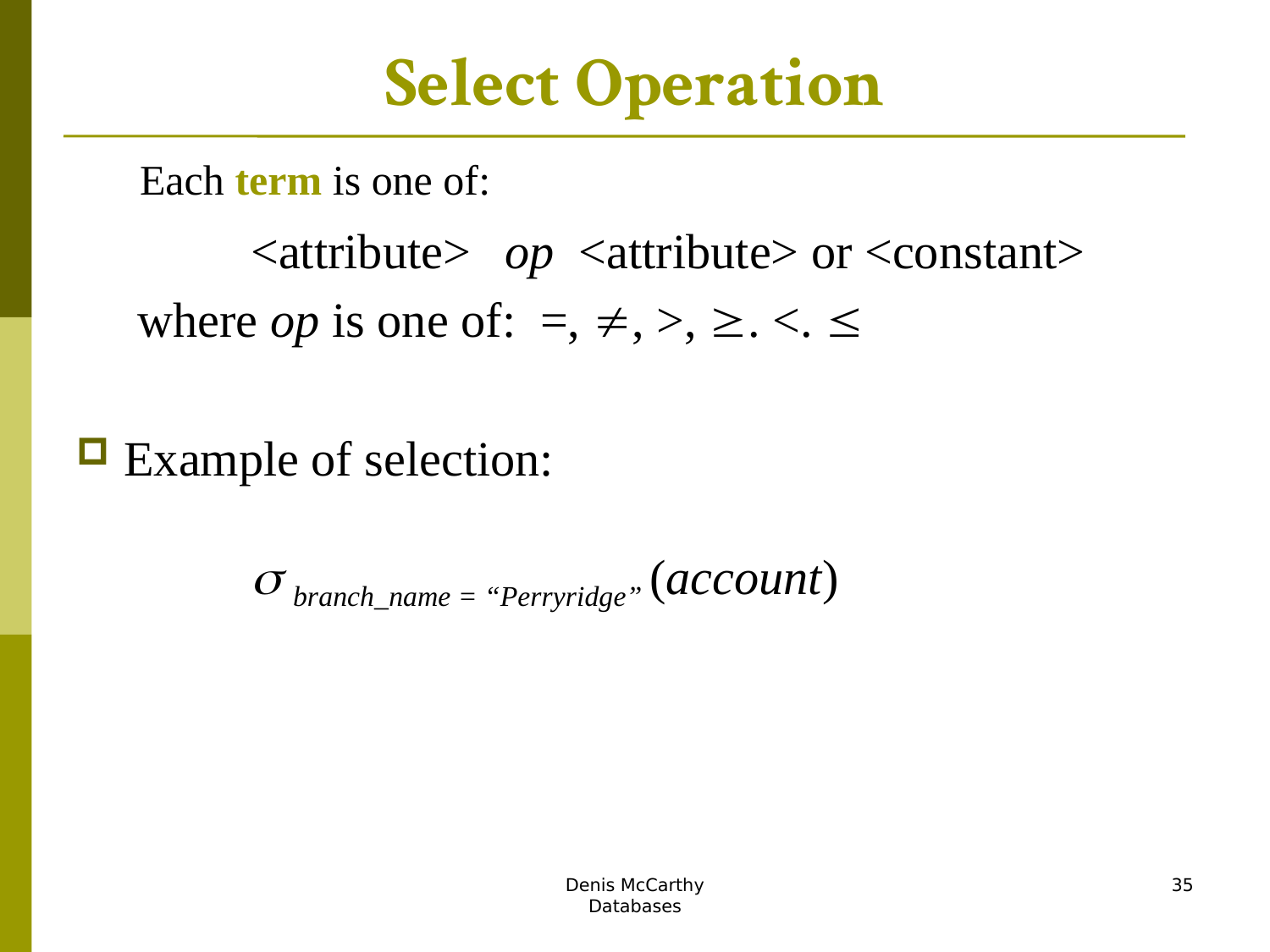

# Select Operation
Each term is one of:
		<attribute>	op  <attribute> or <constant>
     where op is one of:  =, ≠, >, ≥. <. ≤

Example of selection:
  	σ branch_name = “Perryridge” (account)

Denis McCarthy
Databases
35